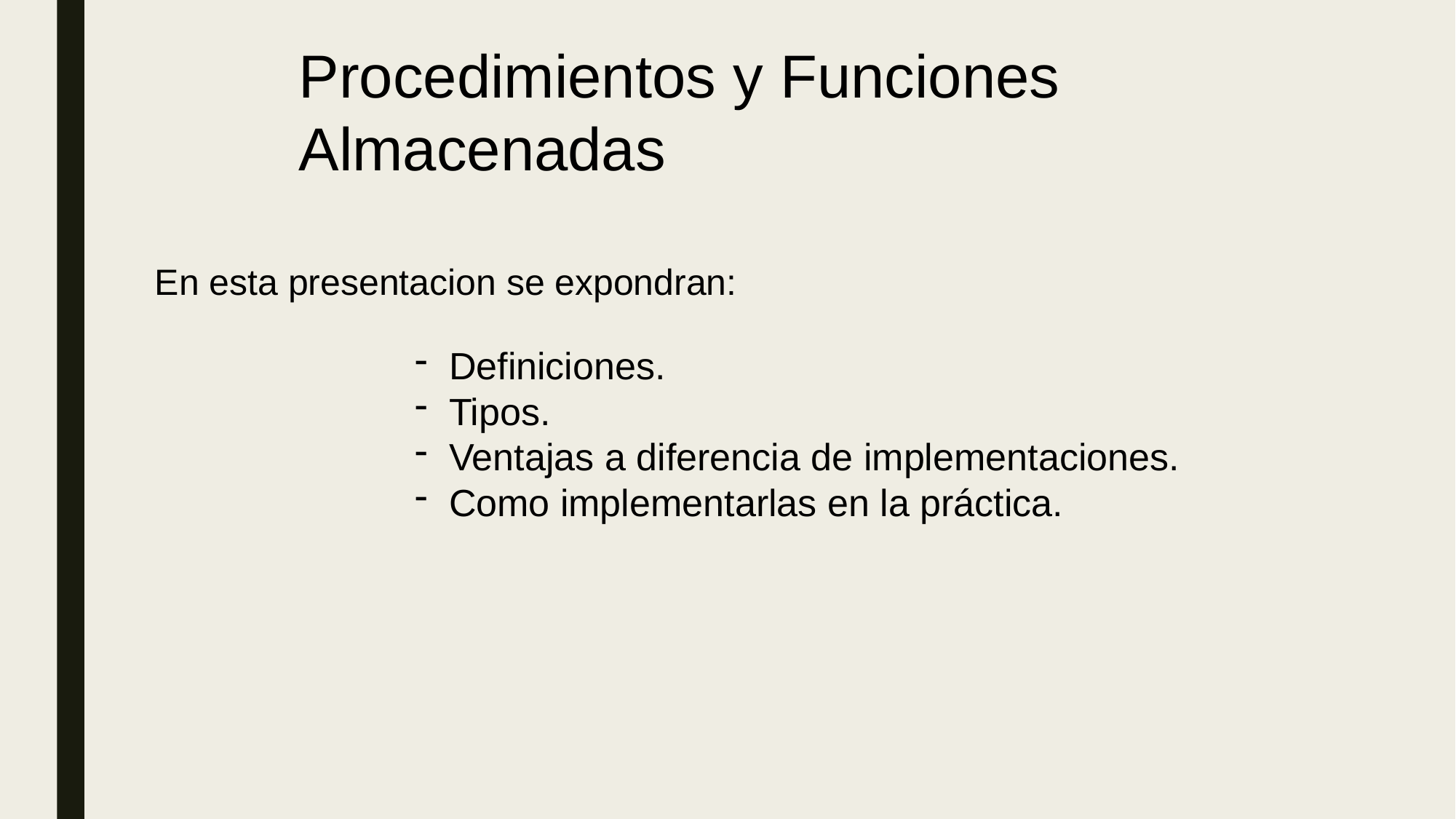

Procedimientos y Funciones Almacenadas
En esta presentacion se expondran:
Definiciones.
Tipos.
Ventajas a diferencia de implementaciones.
Como implementarlas en la práctica.